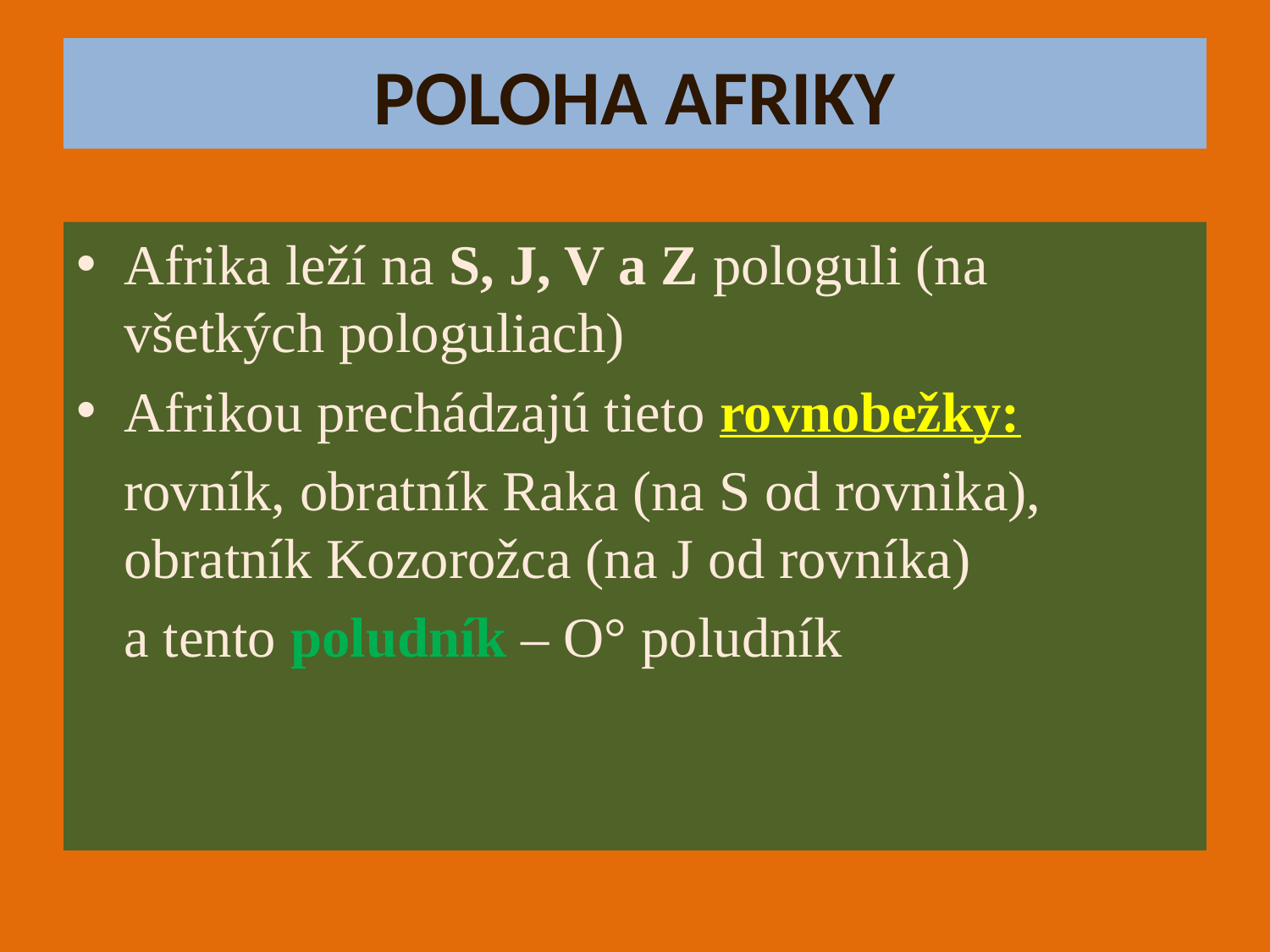

# POLOHA AFRIKY
Afrika leží na S, J, V a Z pologuli (na všetkých pologuliach)
Afrikou prechádzajú tieto rovnobežky:
	rovník, obratník Raka (na S od rovnika), obratník Kozorožca (na J od rovníka)
	a tento poludník – O° poludník